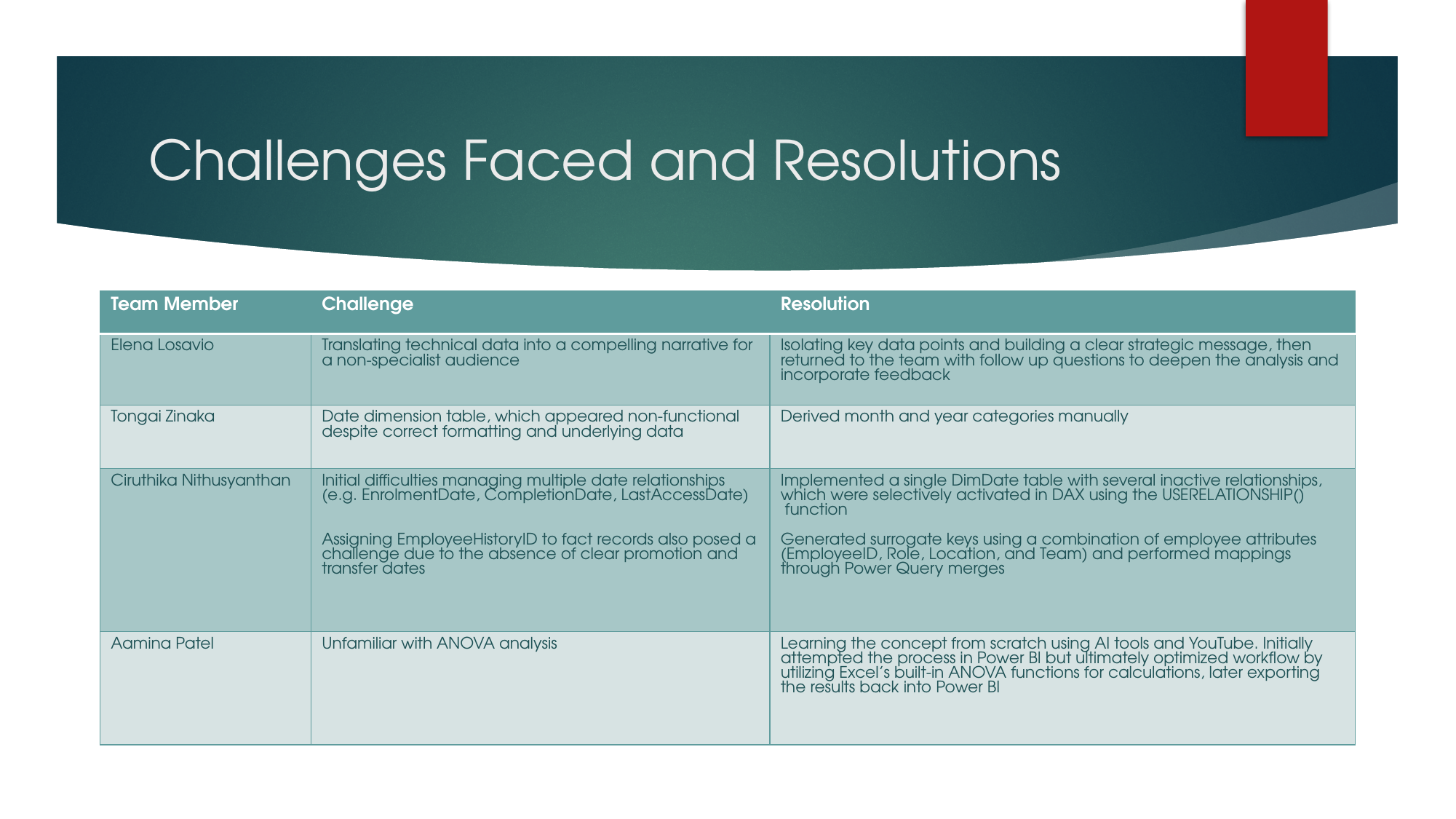

# Challenges Faced and Resolutions
| Team Member | Challenge | Resolution |
| --- | --- | --- |
| Elena Losavio | Translating technical data into a compelling narrative for a non-specialist audience | Isolating key data points and building a clear strategic message, then returned to the team with follow up questions to deepen the analysis and incorporate feedback |
| Tongai Zinaka | Date dimension table, which appeared non-functional despite correct formatting and underlying data | Derived month and year categories manually |
| Ciruthika Nithusyanthan | Initial difficulties managing multiple date relationships (e.g. EnrolmentDate, CompletionDate, LastAccessDate) Assigning EmployeeHistoryID to fact records also posed a challenge due to the absence of clear promotion and transfer dates | Implemented a single DimDate table with several inactive relationships, which were selectively activated in DAX using the USERELATIONSHIP()  function Generated surrogate keys using a combination of employee attributes (EmployeeID, Role, Location, and Team) and performed mappings through Power Query merges |
| Aamina Patel | Unfamiliar with ANOVA analysis | Learning the concept from scratch using AI tools and YouTube. Initially attempted the process in Power BI but ultimately optimized workflow by utilizing Excel’s built-in ANOVA functions for calculations, later exporting the results back into Power BI |